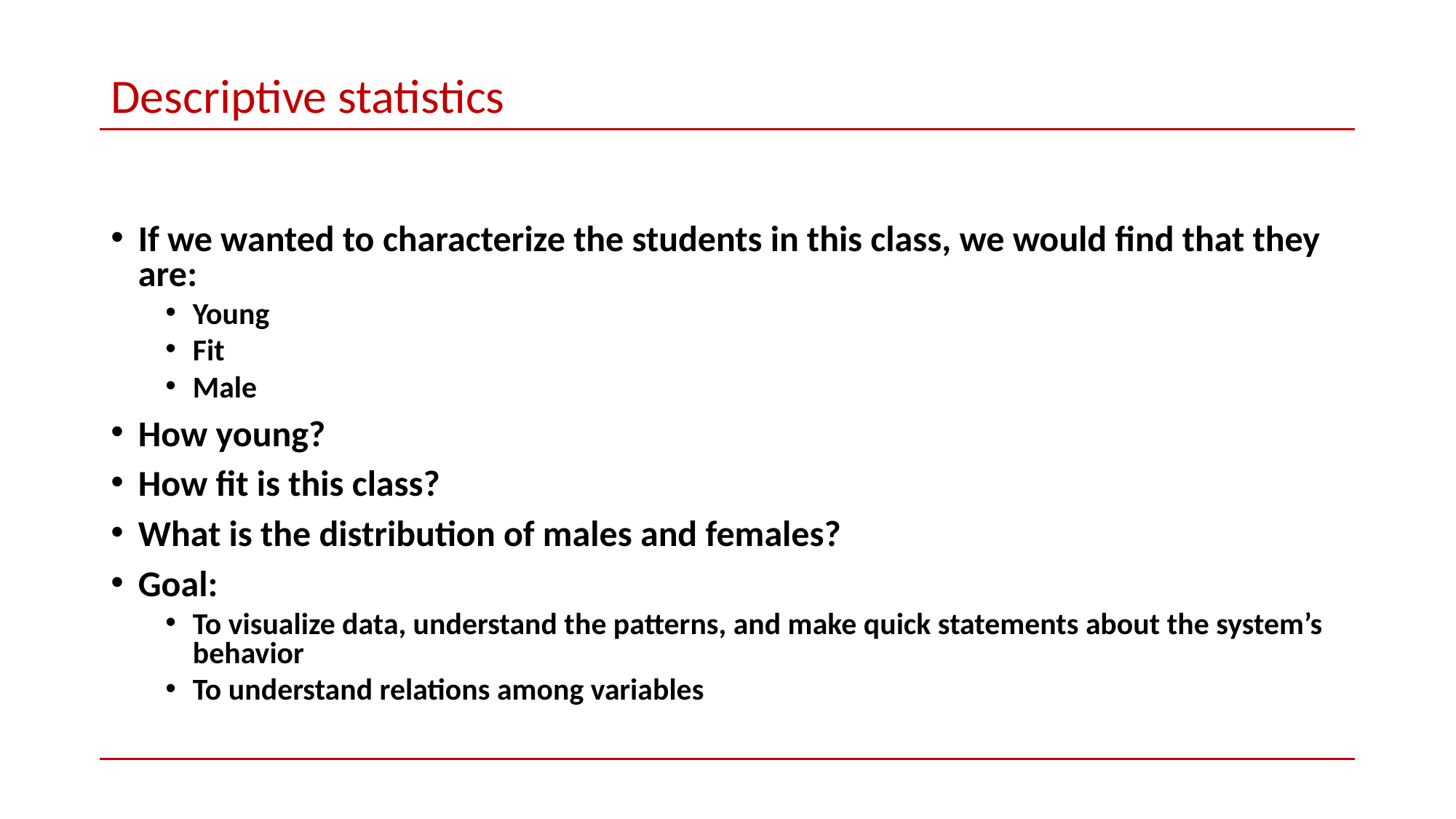

# Descriptive statistics
If we wanted to characterize the students in this class, we would find that they are:
Young
Fit
Male
How young?
How fit is this class?
What is the distribution of males and females?
Goal:
To visualize data, understand the patterns, and make quick statements about the system’s behavior
To understand relations among variables